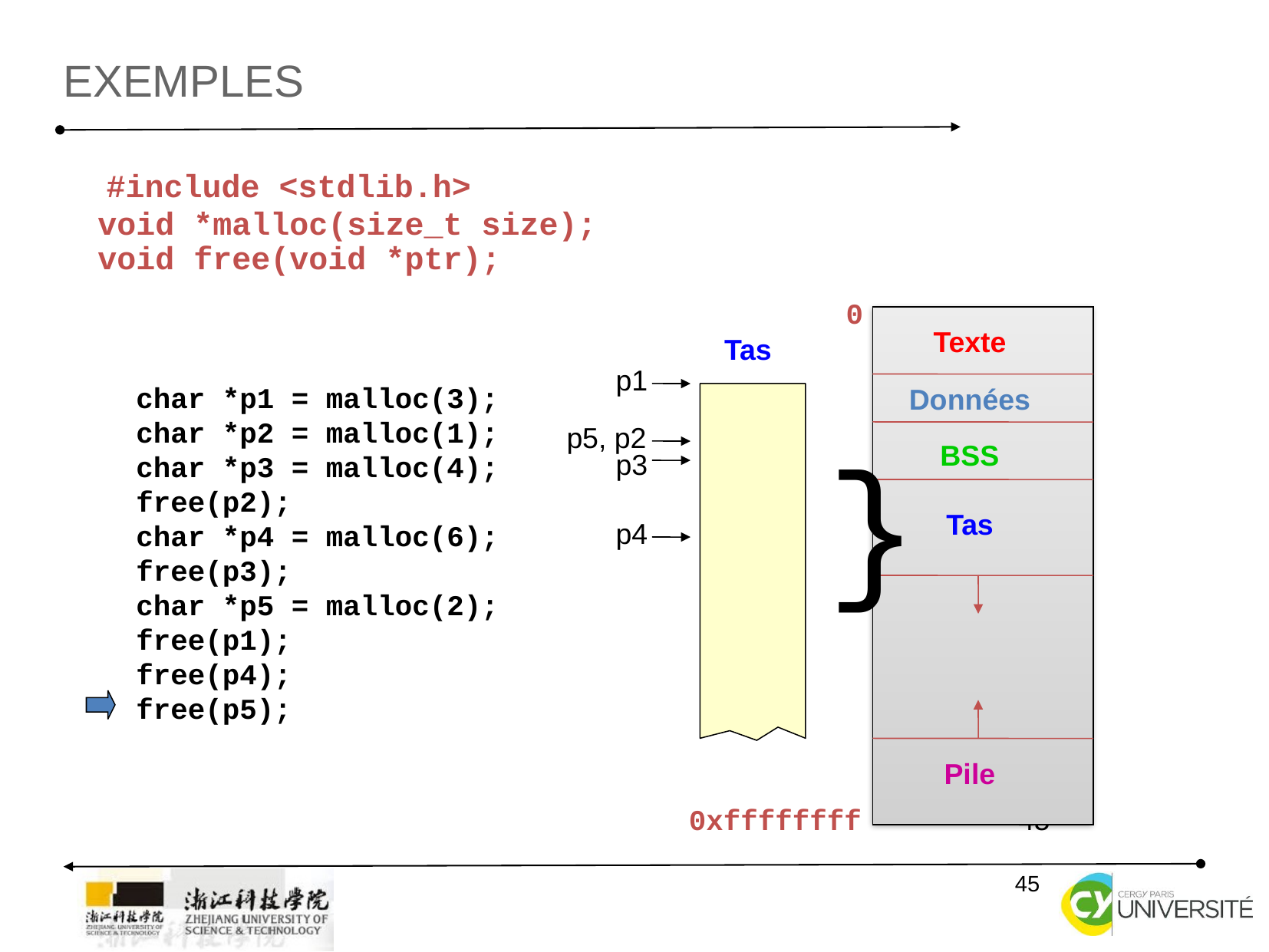

Exemples
   #include <stdlib.h>
void *malloc(size_t size);
void free(void *ptr);
0

Texte
Tas
p1
char *p1 = malloc(3);
char *p2 = malloc(1);
char *p3 = malloc(4);
free(p2);
char *p4 = malloc(6);
free(p3);
char *p5 = malloc(2);
free(p1);
free(p4);
free(p5);

Données

p5, p2
}

BSS
p3

Tas
p4

Pile
0xffffffff
45